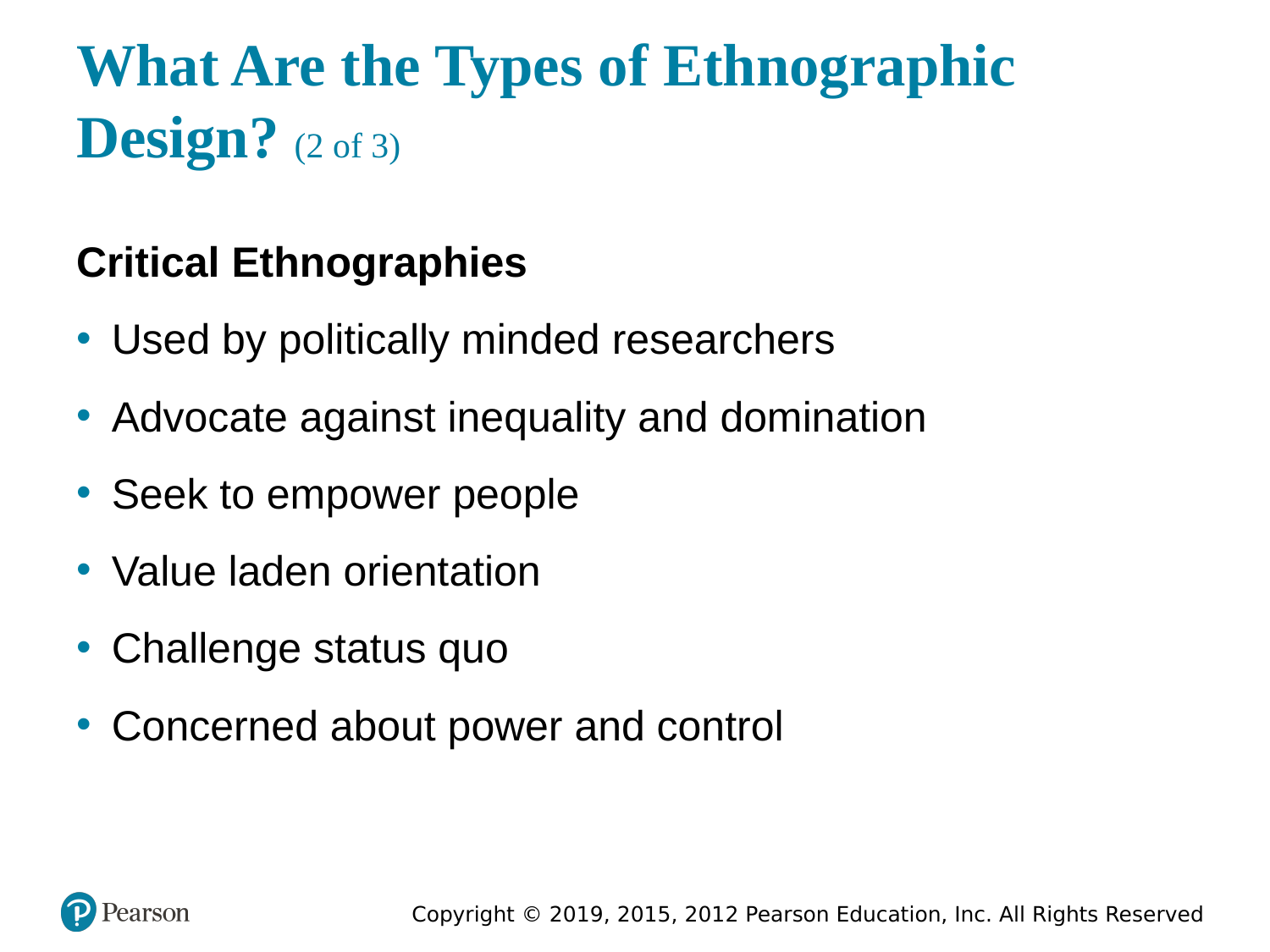

# What Are the Types of Ethnographic Design? (2 of 3)
Critical Ethnographies
Used by politically minded researchers
Advocate against inequality and domination
Seek to empower people
Value laden orientation
Challenge status quo
Concerned about power and control